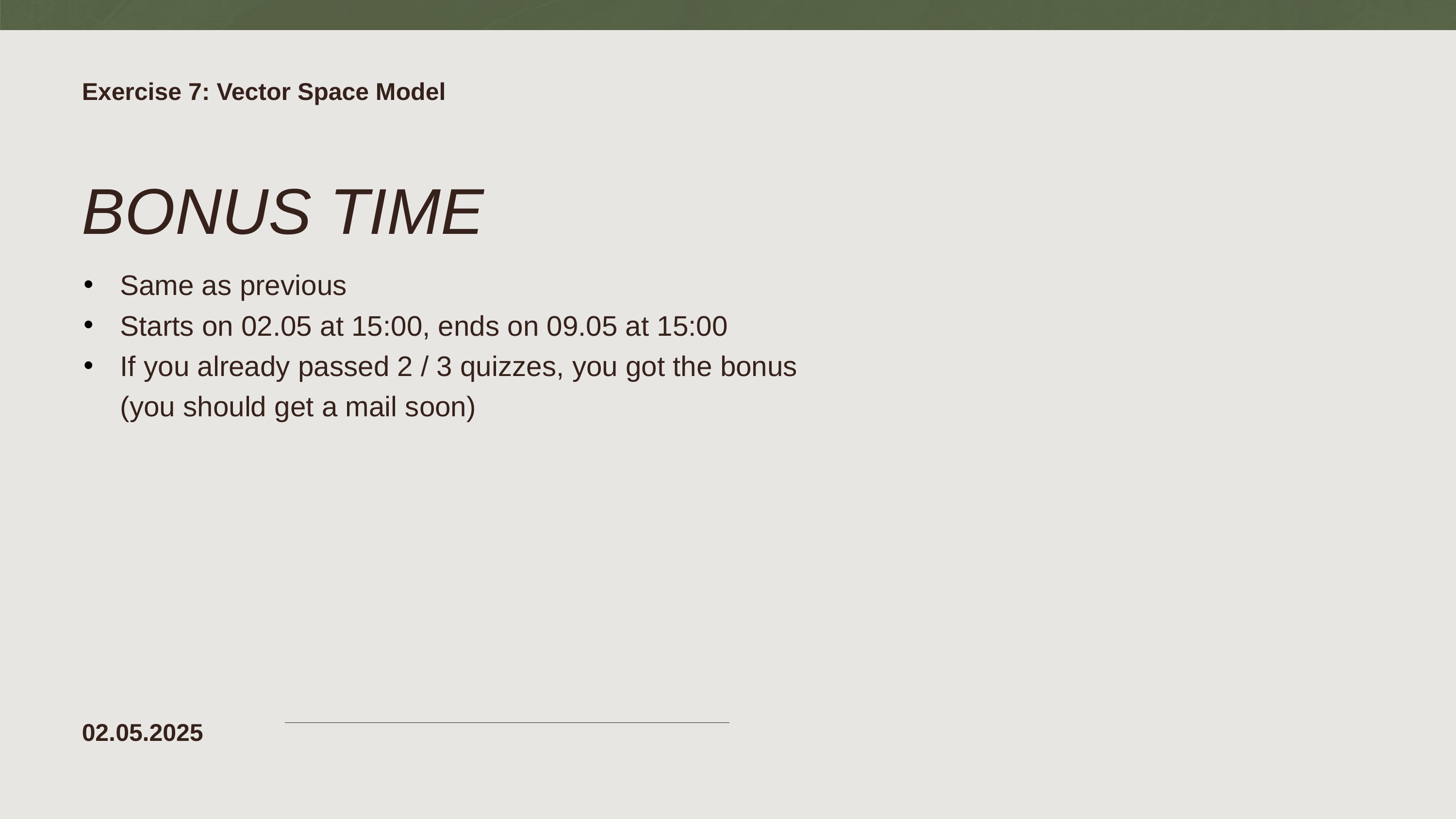

Exercise 7: Vector Space Model
BONUS TIME
Same as previous
Starts on 02.05 at 15:00, ends on 09.05 at 15:00
If you already passed 2 / 3 quizzes, you got the bonus (you should get a mail soon)

02.05.2025